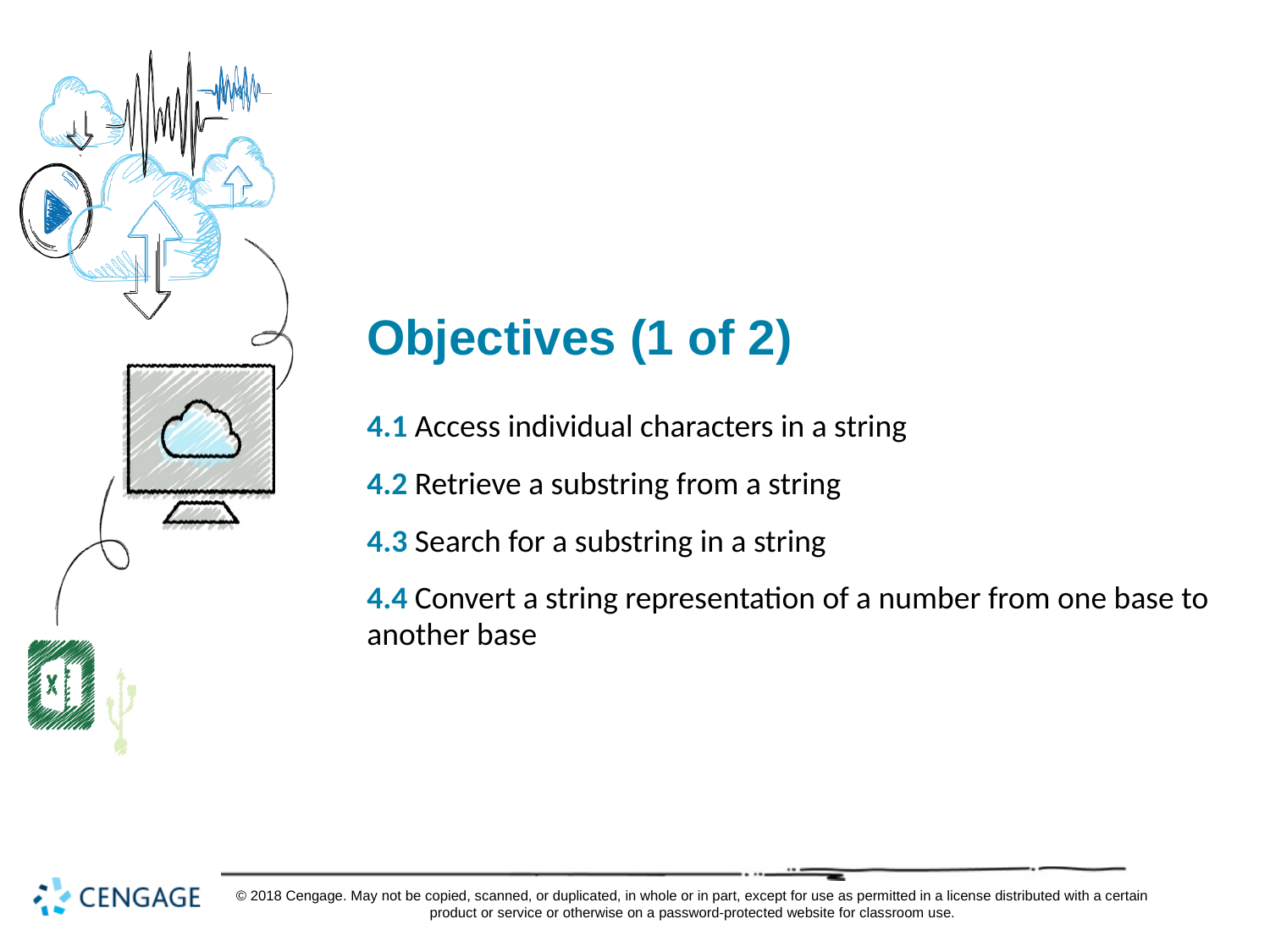

# Objectives (1 of 2)
4.1 Access individual characters in a string
4.2 Retrieve a substring from a string
4.3 Search for a substring in a string
4.4 Convert a string representation of a number from one base to another base
© 2018 Cengage. May not be copied, scanned, or duplicated, in whole or in part, except for use as permitted in a license distributed with a certain product or service or otherwise on a password-protected website for classroom use.